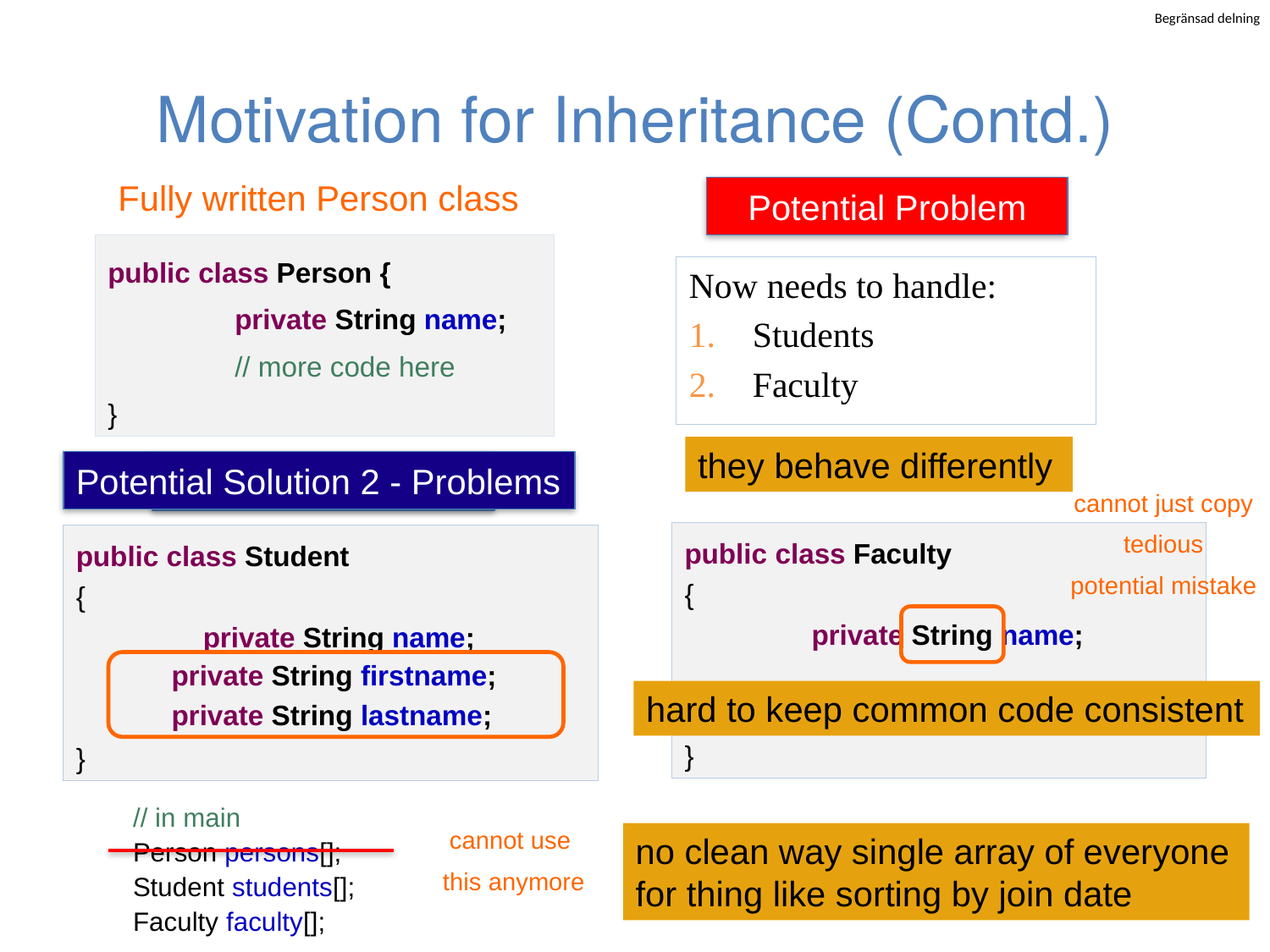

# Motivation for Inheritance (Contd.)
Fully written Person class
Potential Problem
public class Person {
 	private String name;
	// more code here
}
Now needs to handle:
Students
Faculty
they behave differently
Potential Solution 2 - Problems
Potential Solution 2
cannot just copy
tedious
potential mistake
public class Faculty
{
	private String name;

}
public class Student
{
	private String name;

}

private String firstname;
private String lastname;

hard to keep common code consistent
// in main
Person persons[];
Student students[];
Faculty faculty[];
cannot use
this anymore
no clean way single array of everyone for thing like sorting by join date